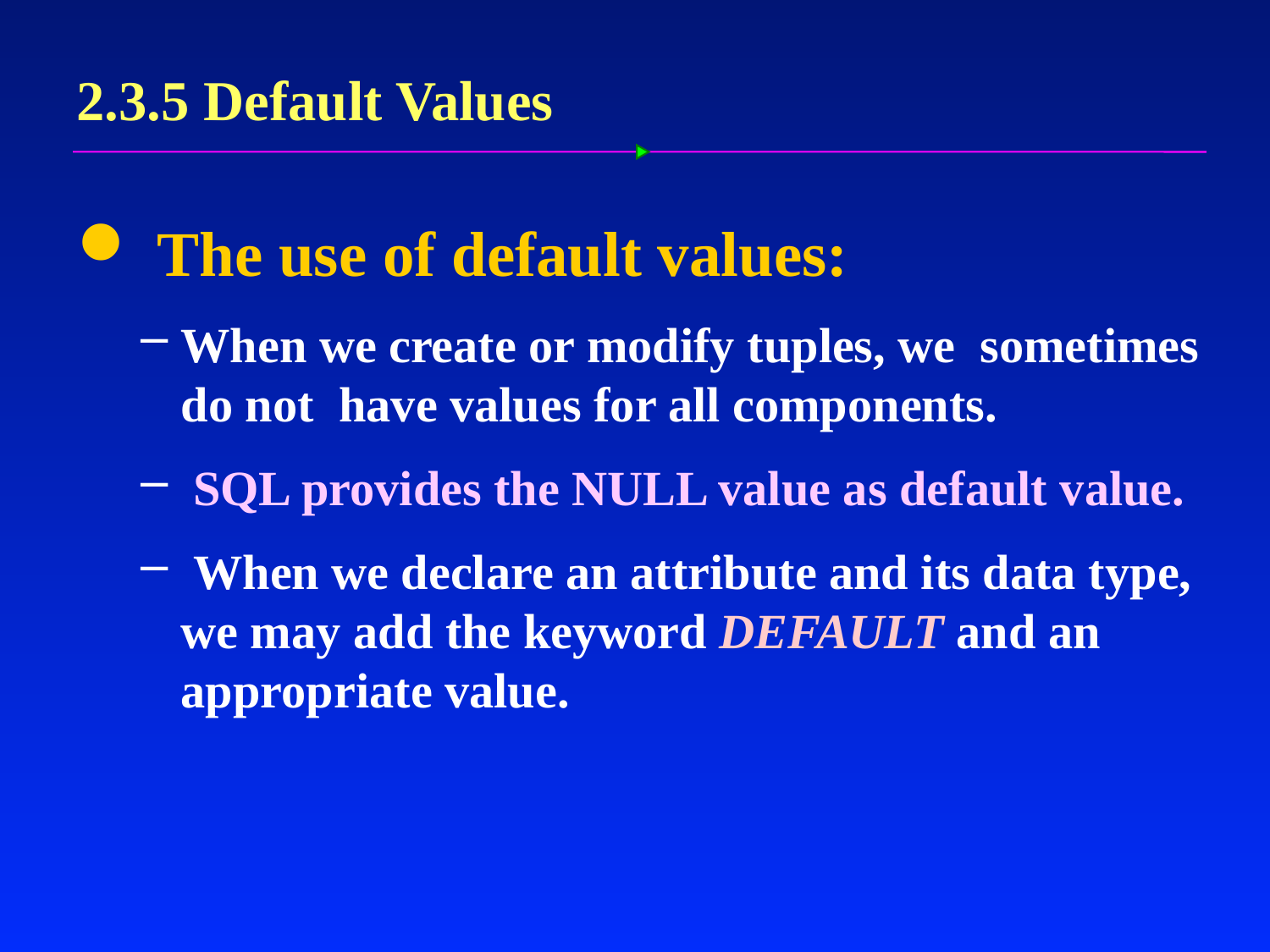

# 2.3.5 Default Values

 The use of default values:
When we create or modify tuples, we  sometimes do not  have values for all components.
 SQL provides the NULL value as default value.
 When we declare an attribute and its data type, we may add the keyword DEFAULT and an appropriate value.